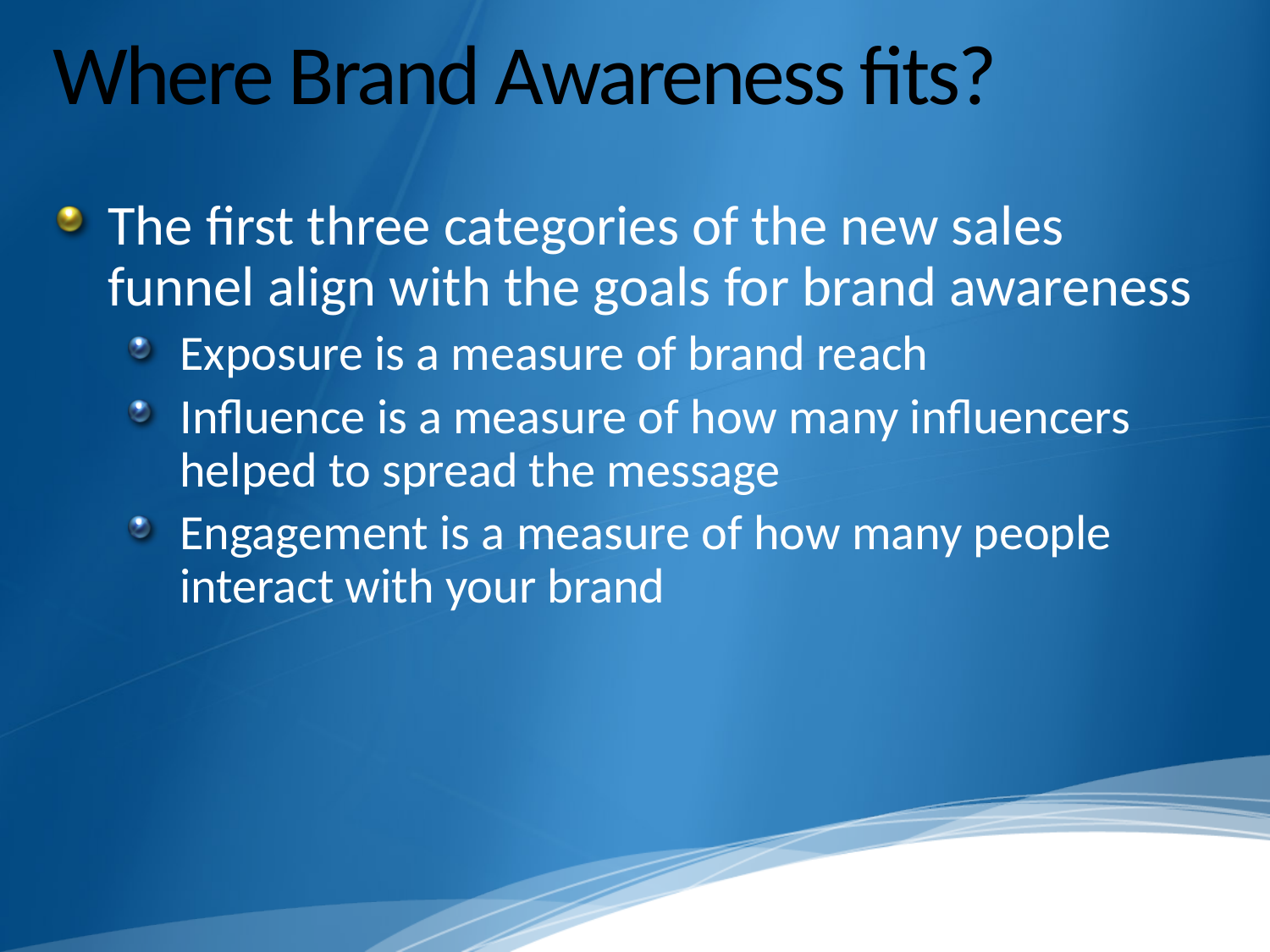

# Where Brand Awareness fits?
The first three categories of the new sales funnel align with the goals for brand awareness
Exposure is a measure of brand reach
Influence is a measure of how many influencers helped to spread the message
Engagement is a measure of how many people interact with your brand